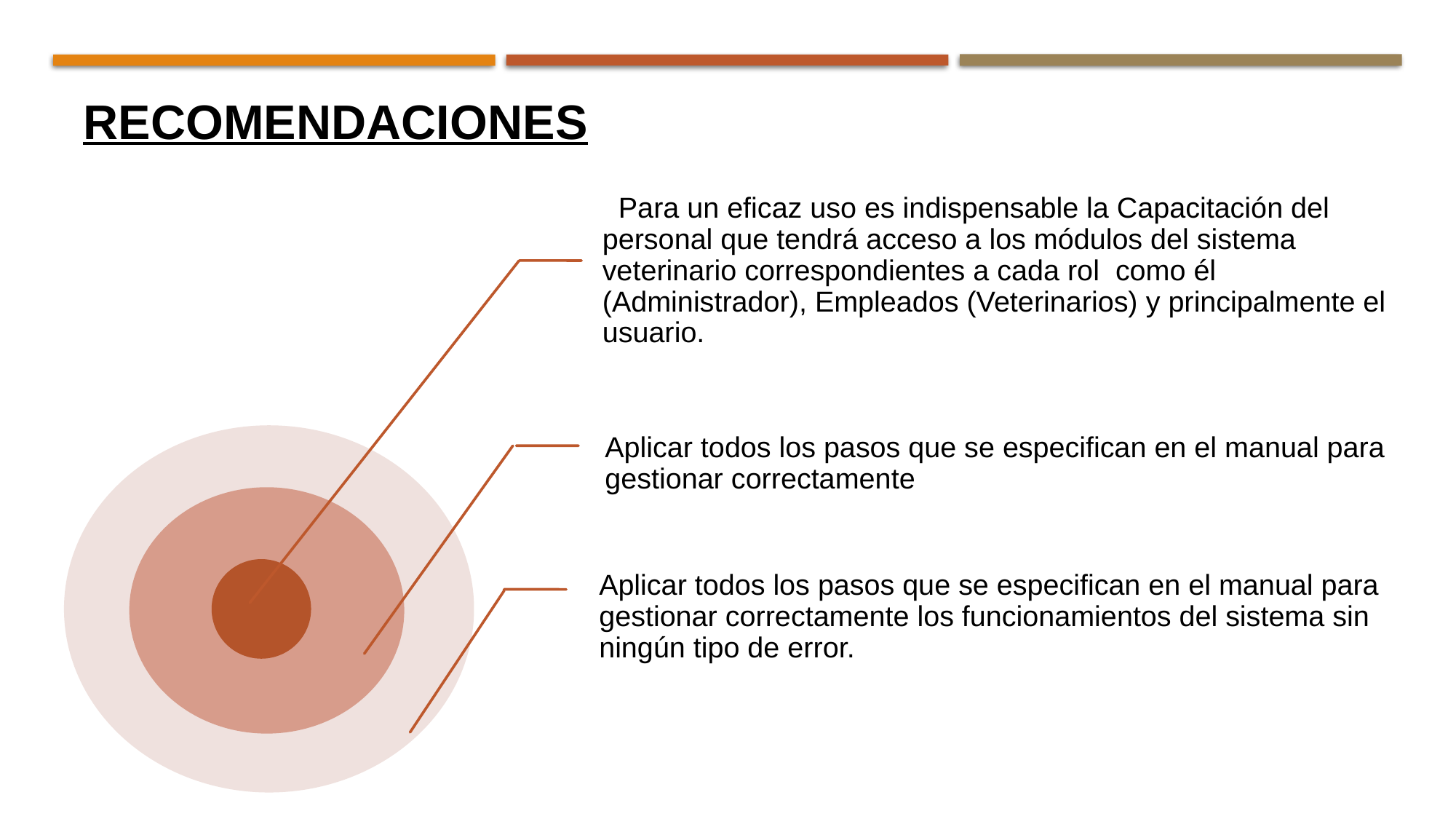

RECOMENDACIONES
  Para un eficaz uso es indispensable la Capacitación del personal que tendrá acceso a los módulos del sistema veterinario correspondientes a cada rol  como él (Administrador), Empleados (Veterinarios) y principalmente el usuario.
Aplicar todos los pasos que se especifican en el manual para gestionar correctamente
Aplicar todos los pasos que se especifican en el manual para gestionar correctamente los funcionamientos del sistema sin ningún tipo de error.